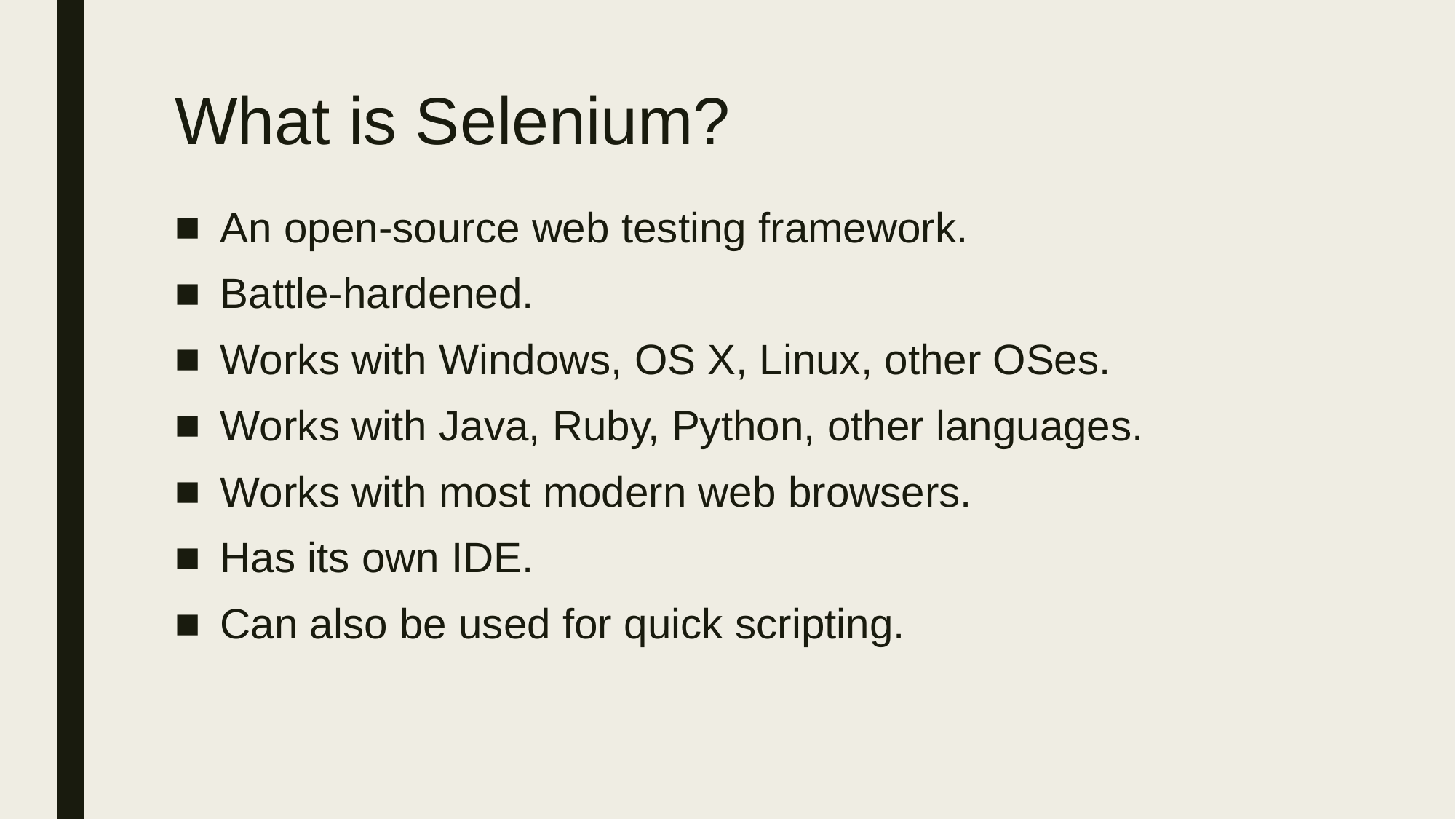

# What is Selenium?
An open-source web testing framework.
Battle-hardened.
Works with Windows, OS X, Linux, other OSes.
Works with Java, Ruby, Python, other languages.
Works with most modern web browsers.
Has its own IDE.
Can also be used for quick scripting.